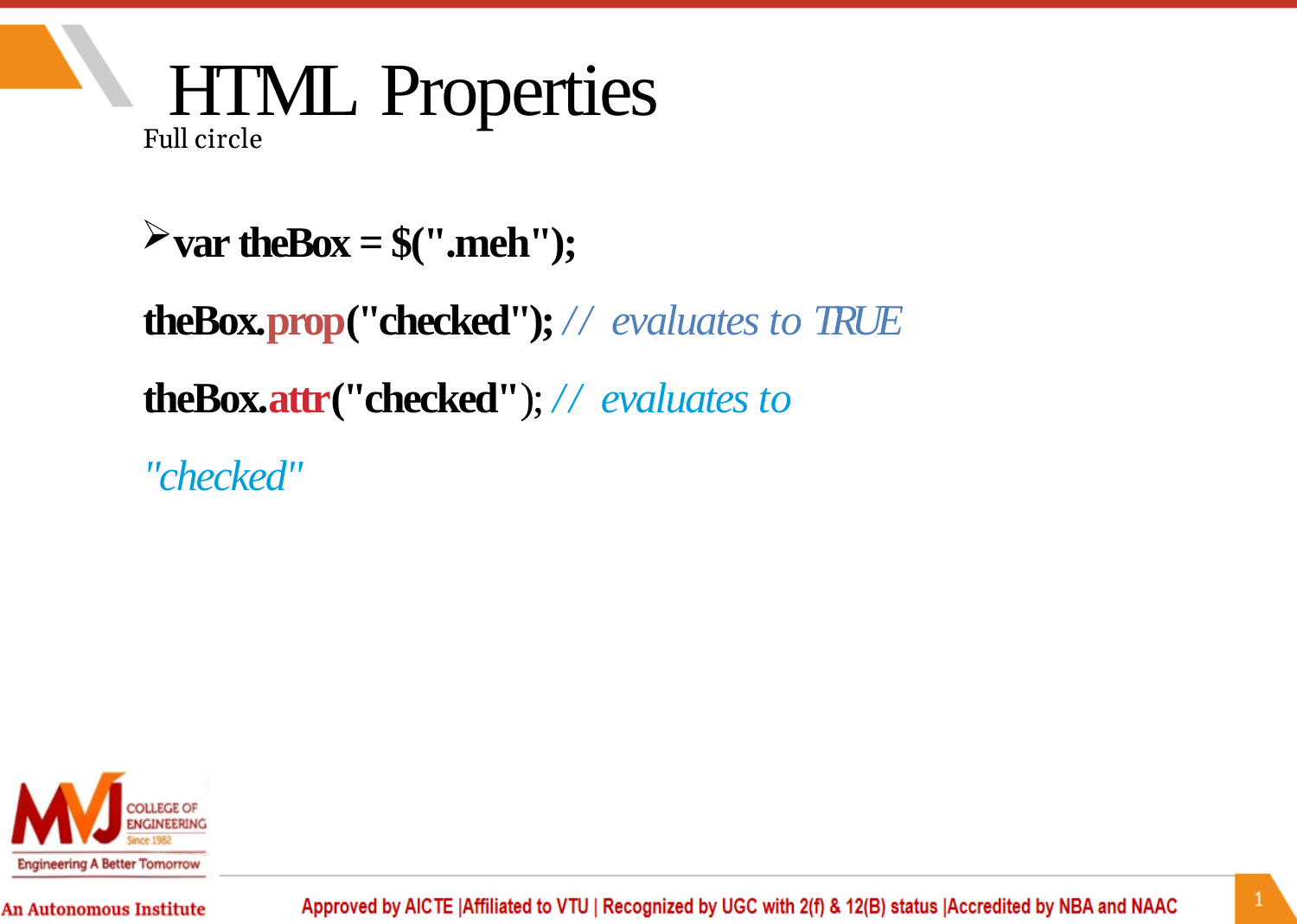

# HTML Properties
Full circle
var theBox = $(".meh");  theBox.prop("checked"); // evaluates to TRUE  theBox.attr("checked"); // evaluates to "checked"